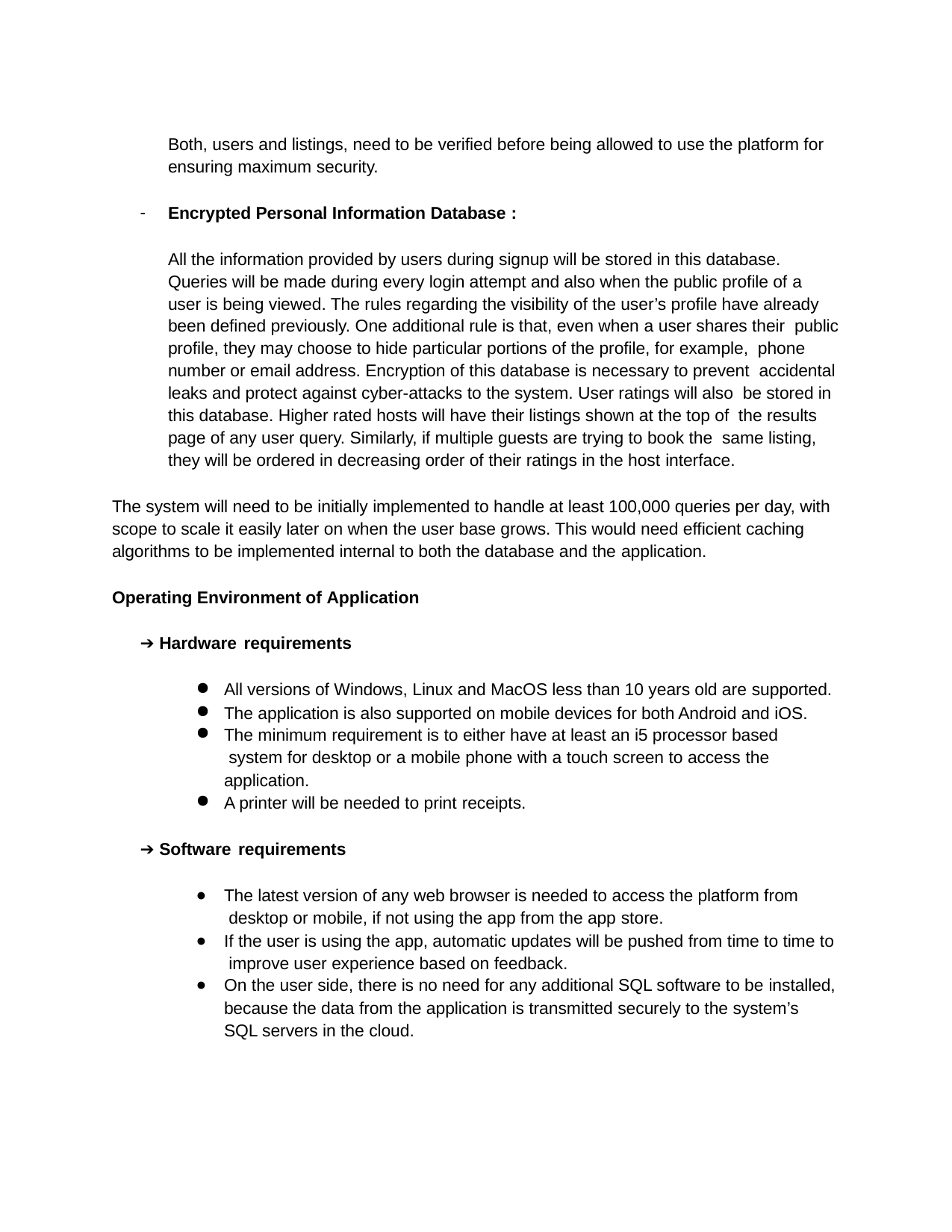

Both, users and listings, need to be verified before being allowed to use the platform for  ensuring maximum security.

Encrypted Personal Information Database :

All the information provided by users during signup will be stored in this database.  Queries will be made during every login attempt and also when the public profile of a  user is being viewed. The rules regarding the visibility of the user’s profile have already  been defined previously. One additional rule is that, even when a user shares their  public profile, they may choose to hide particular portions of the profile, for example,  phone number or email address. Encryption of this database is necessary to prevent  accidental leaks and protect against cyber-attacks to the system. User ratings will also  be stored in this database. Higher rated hosts will have their listings shown at the top of  the results page of any user query. Similarly, if multiple guests are trying to book the  same listing, they will be ordered in decreasing order of their ratings in the host interface.

The system will need to be initially implemented to handle at least 100,000 queries per day, with  scope to scale it easily later on when the user base grows. This would need efficient caching  algorithms to be implemented internal to both the database and the application.

Operating Environment of Application

➔ Hardware requirements

All versions of Windows, Linux and MacOS less than 10 years old are supported.
The application is also supported on mobile devices for both Android and iOS.
The minimum requirement is to either have at least an i5 processor based  system for desktop or a mobile phone with a touch screen to access the
application.
A printer will be needed to print receipts.

➔ Software requirements

The latest version of any web browser is needed to access the platform from  desktop or mobile, if not using the app from the app store.
If the user is using the app, automatic updates will be pushed from time to time to  improve user experience based on feedback.
On the user side, there is no need for any additional SQL software to be installed,
because the data from the application is transmitted securely to the system’s  SQL servers in the cloud.